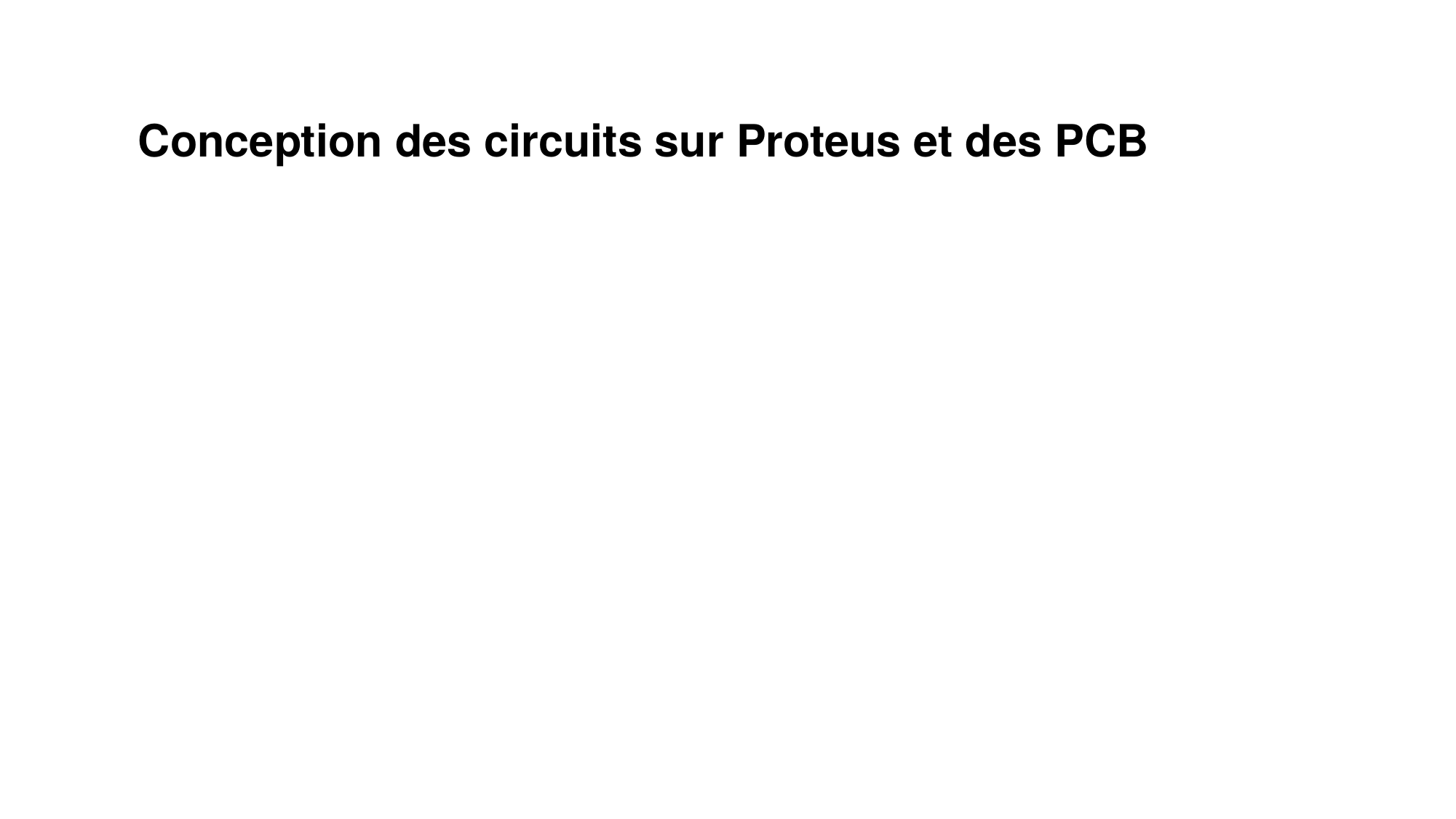

# Conception des circuits sur Proteus et des PCB